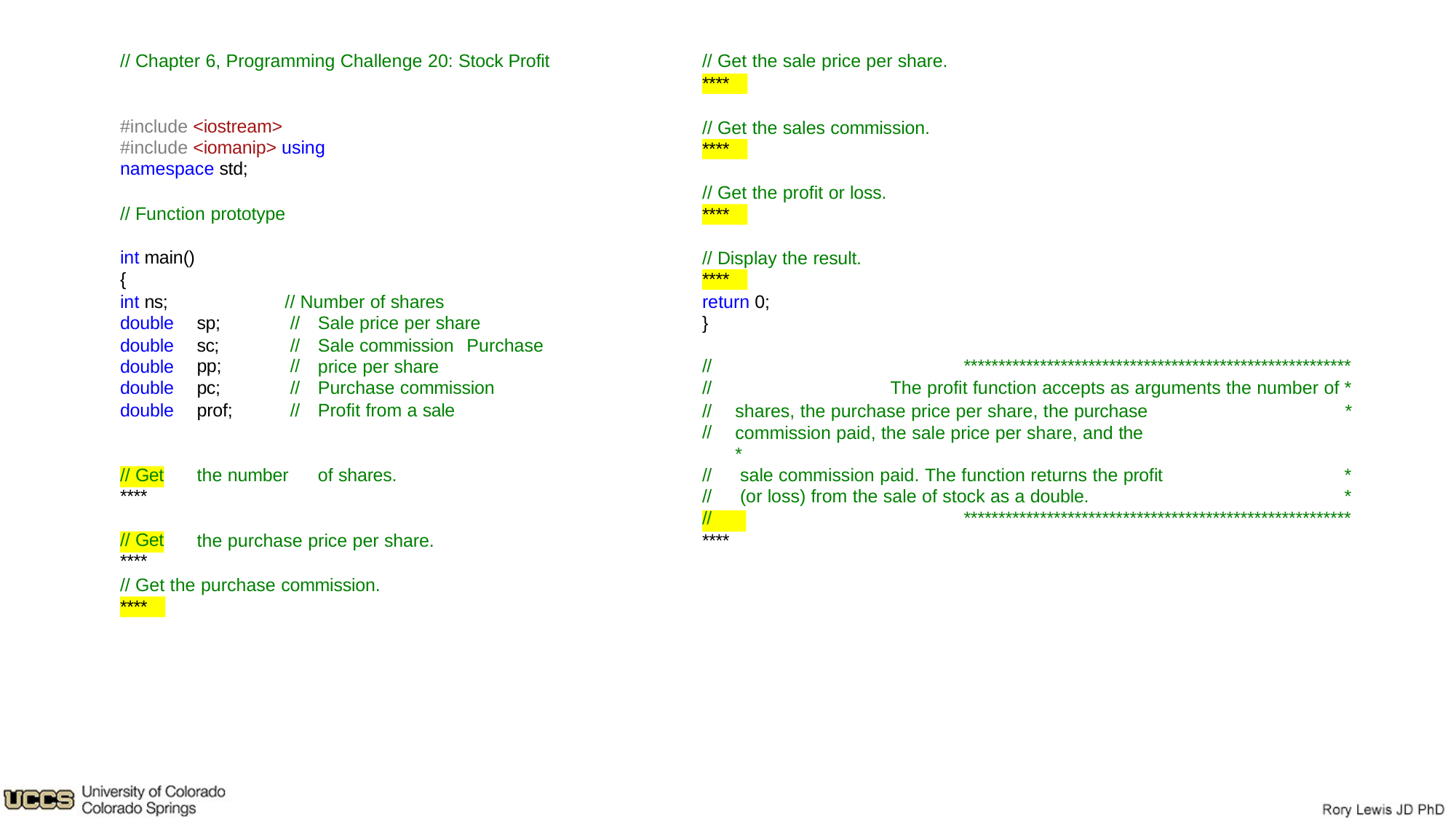

// Chapter 6, Programming Challenge 20: Stock Profit
// Get the sale price per share.
****
#include <iostream> #include <iomanip> using namespace std;
// Get the sales commission.
****
// Get the profit or loss.
// Function prototype
****
int main()
{
int ns;
// Display the result.
****
// Number of shares
return 0;
| double | sp; // | Sale price per share | } |  |
| --- | --- | --- | --- | --- |
| double double | sc; // pp; // | Sale commission Purchase price per share | // | \*\*\*\*\*\*\*\*\*\*\*\*\*\*\*\*\*\*\*\*\*\*\*\*\*\*\*\*\*\*\*\*\*\*\*\*\*\*\*\*\*\*\*\*\*\*\*\*\*\*\*\*\*\*\*\* |
| double | pc; // | Purchase commission | // | The profit function accepts as arguments the number of \* |
| double | prof; // | Profit from a sale | // // | shares, the purchase price per share, the purchase \* commission paid, the sale price per share, and the \* |
| // Get | the number | of shares. | // | sale commission paid. The function returns the profit \* |
| \*\*\*\* |  |  | // | (or loss) from the sale of stock as a double. \* |
|  |  |  | // | \*\*\*\*\*\*\*\*\*\*\*\*\*\*\*\*\*\*\*\*\*\*\*\*\*\*\*\*\*\*\*\*\*\*\*\*\*\*\*\*\*\*\*\*\*\*\*\*\*\*\*\*\*\*\*\* |
| // Get \*\*\*\* | the purchase price per share. |  | \*\*\*\* |  |

// Get the purchase commission.
****